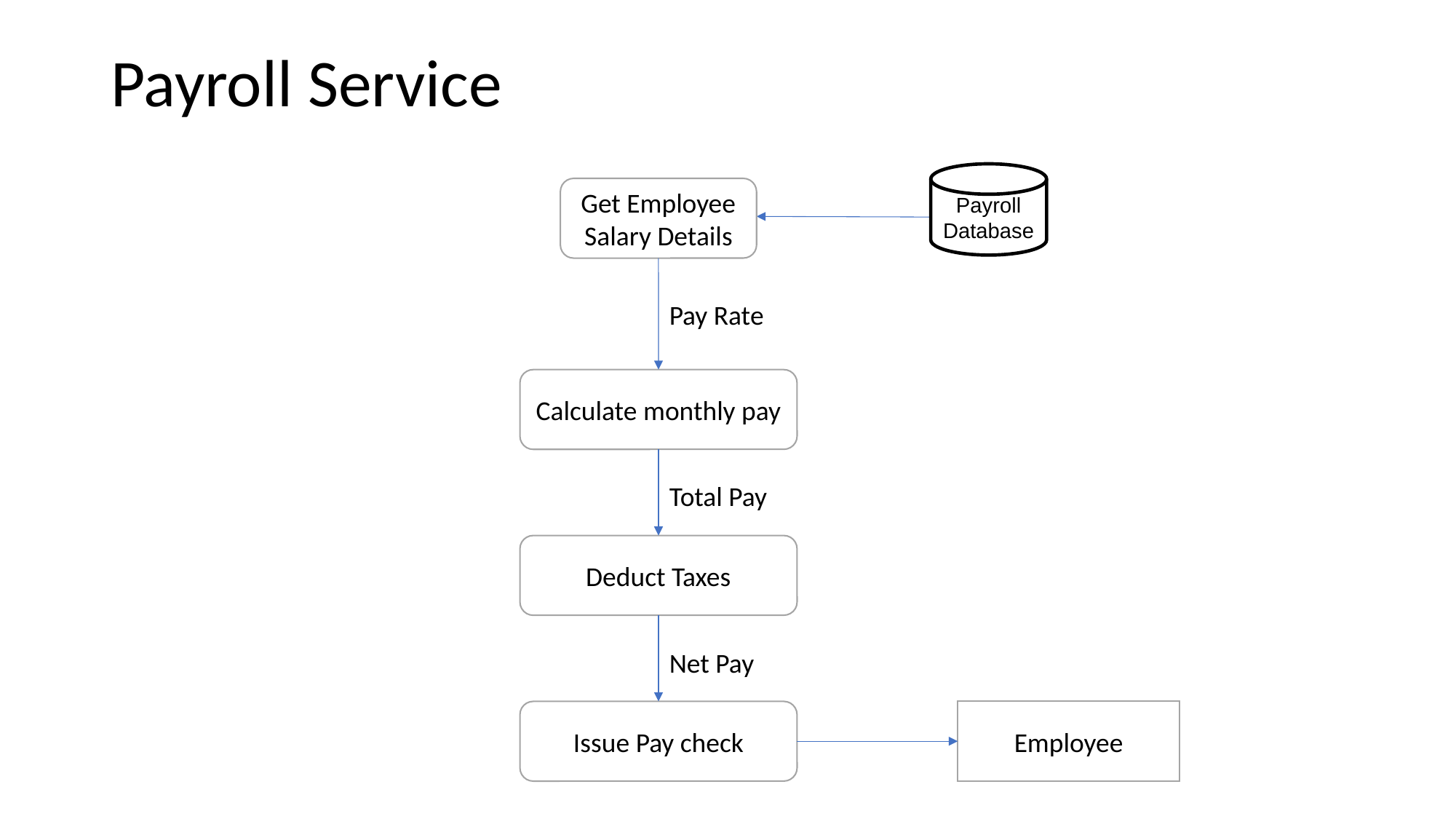

# Payroll Service
Payroll Database
Get Employee Salary Details
Pay Rate
Calculate monthly pay
Total Pay
Deduct Taxes
Net Pay
Issue Pay check
Employee